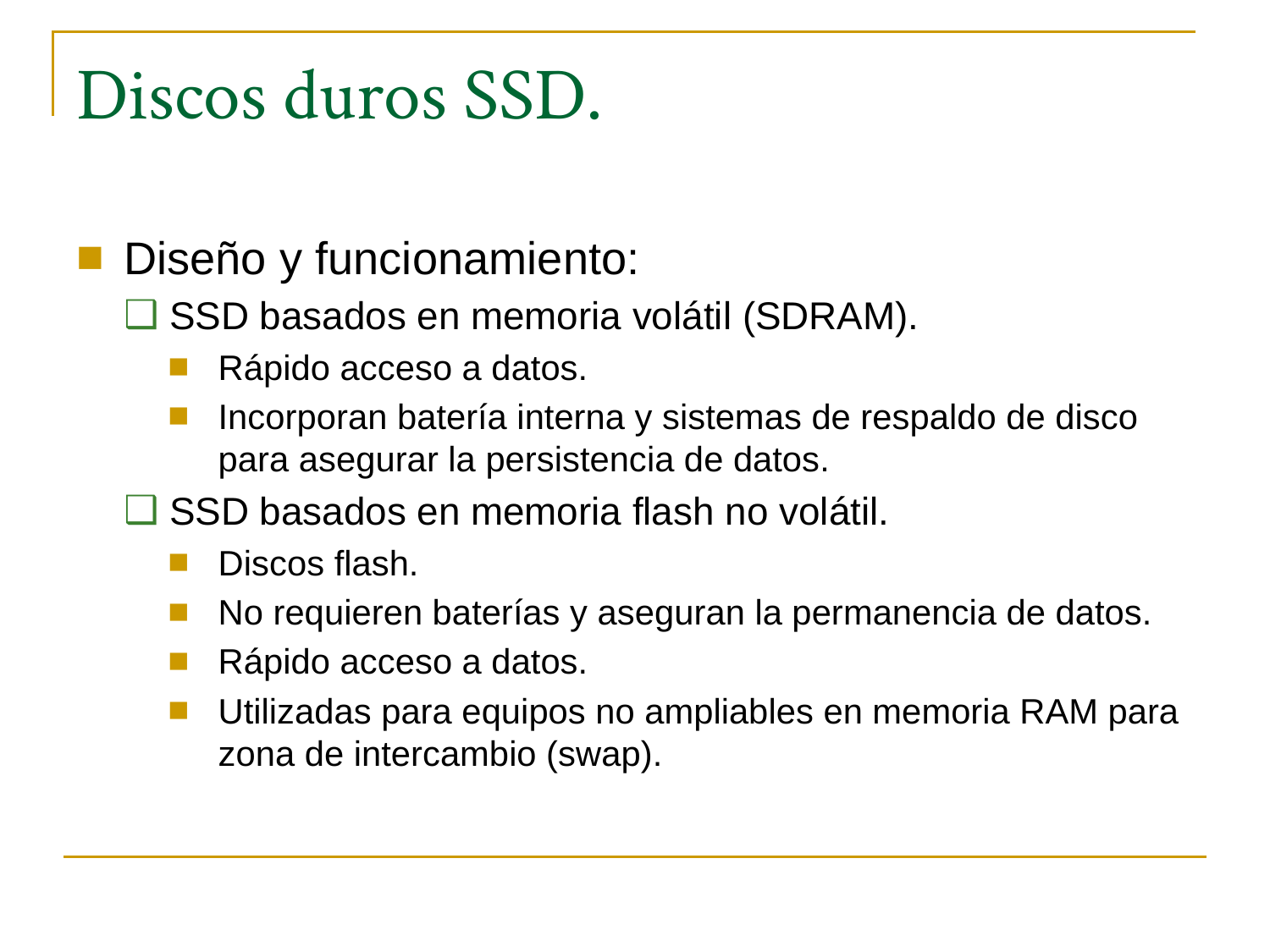

# Discos duros SSD.
Diseño y funcionamiento:
SSD basados en memoria volátil (SDRAM).
Rápido acceso a datos.
Incorporan batería interna y sistemas de respaldo de disco para asegurar la persistencia de datos.
SSD basados en memoria flash no volátil.
Discos flash.
No requieren baterías y aseguran la permanencia de datos.
Rápido acceso a datos.
Utilizadas para equipos no ampliables en memoria RAM para zona de intercambio (swap).